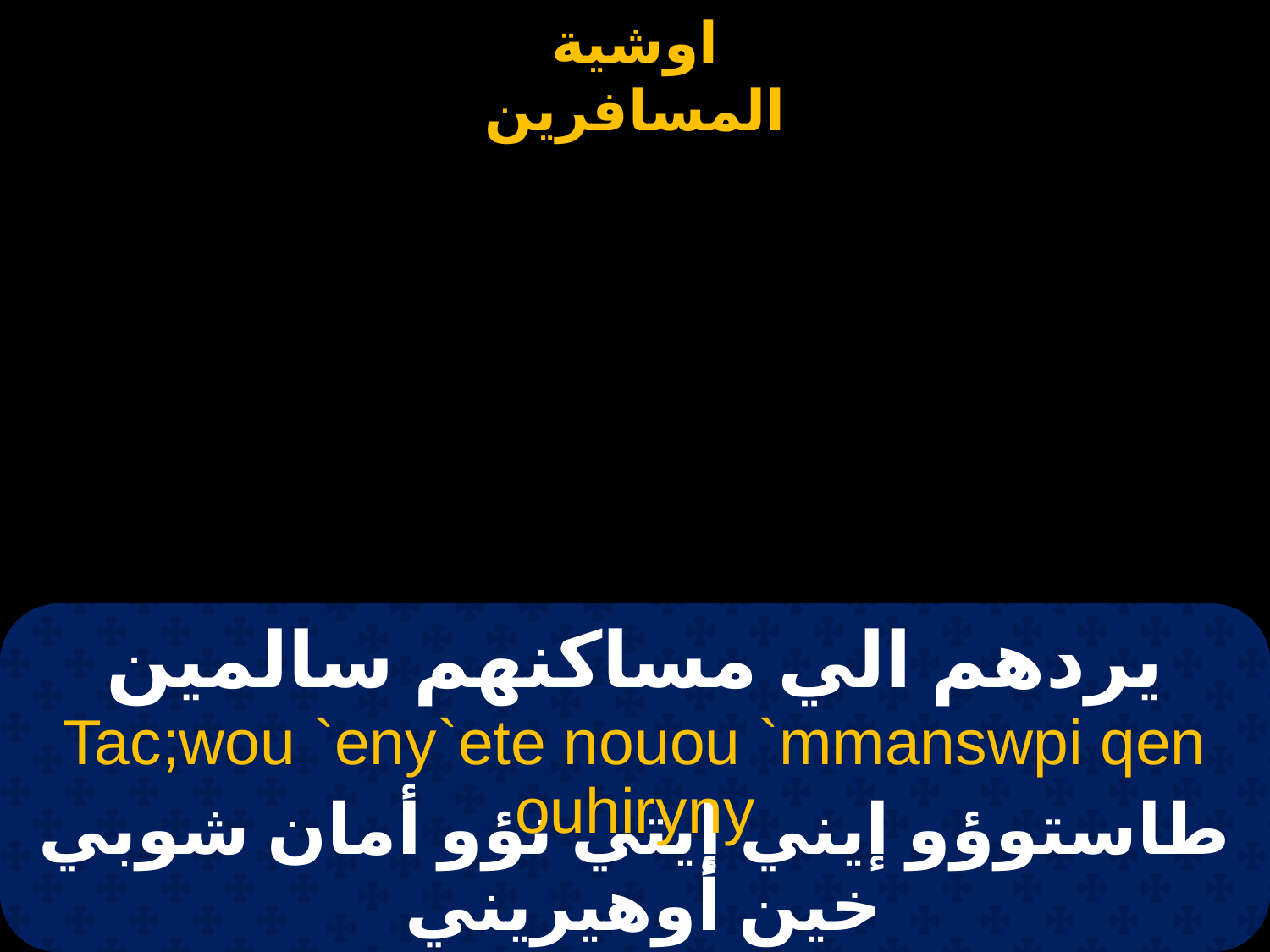

# يردهم الي مساكنهم سالمين
Tac;wou `eny`ete nouou `mmanswpi qen ouhiryny
طاستوؤو إيني إيتي نؤو أمان شوبي خين أوهيريني